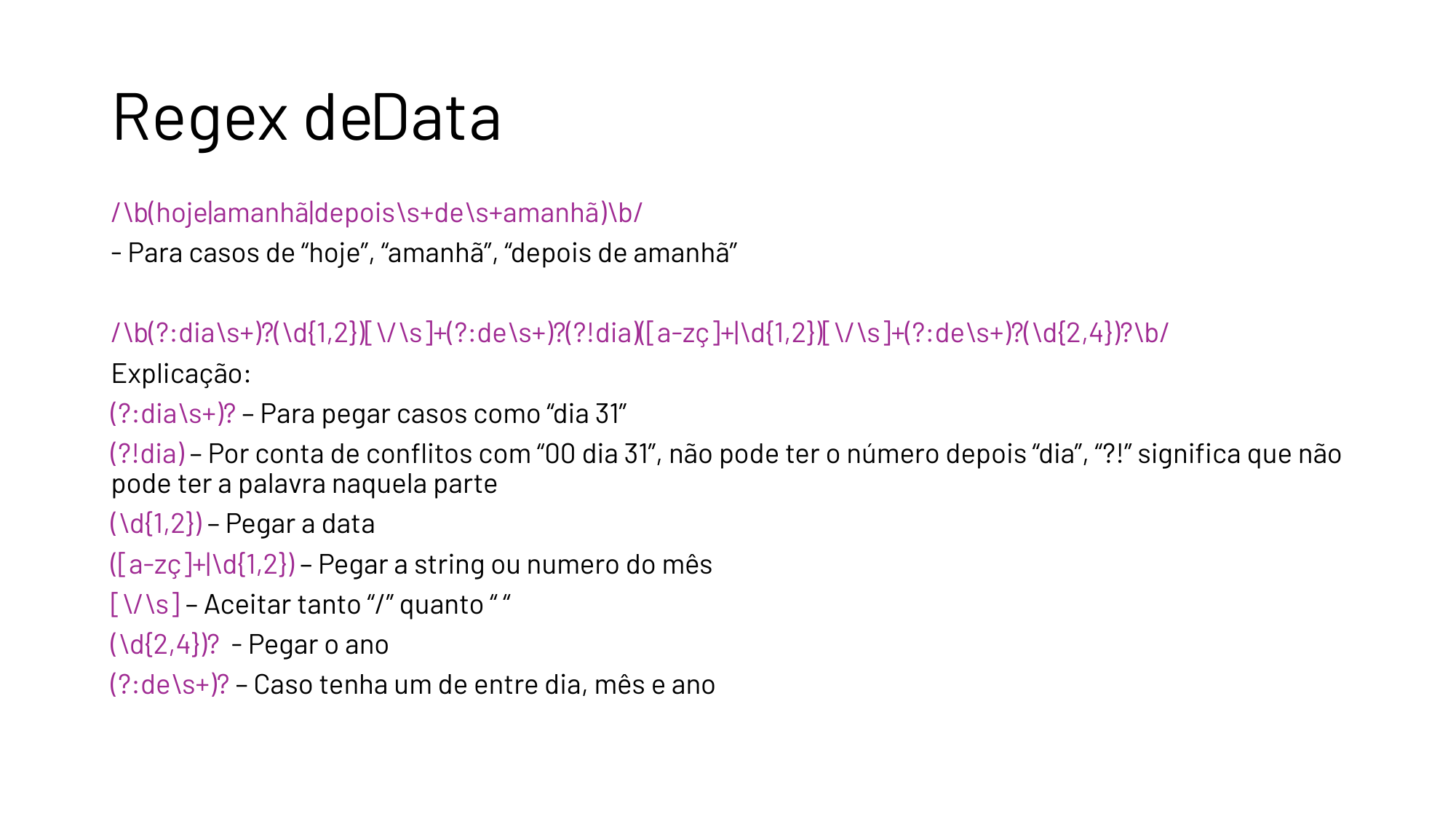

Data
# Regex de
/\b(hoje|amanhã|depois\s+de\s+amanhã)\b/
- Para casos de “hoje”, “amanhã”, “depois de amanhã”

/\b(?:dia\s+)?(\d{1,2})[\/\s]+(?:de\s+)?(?!dia)([a-zç]+|\d{1,2})[\/\s]+(?:de\s+)?(\d{2,4})?\b/
Explicação:
(?:dia\s+)? – Para pegar casos como “dia 31”
(?!dia) – Por conta de conflitos com “00 dia 31”, não pode ter o número depois “dia”, “?!” significa que não pode ter a palavra naquela parte
(\d{1,2}) – Pegar a data
([a-zç]+|\d{1,2}) – Pegar a string ou numero do mês
[\/\s] – Aceitar tanto “/” quanto “ “
(\d{2,4})?  - Pegar o ano
(?:de\s+)? – Caso tenha um de entre dia, mês e ano